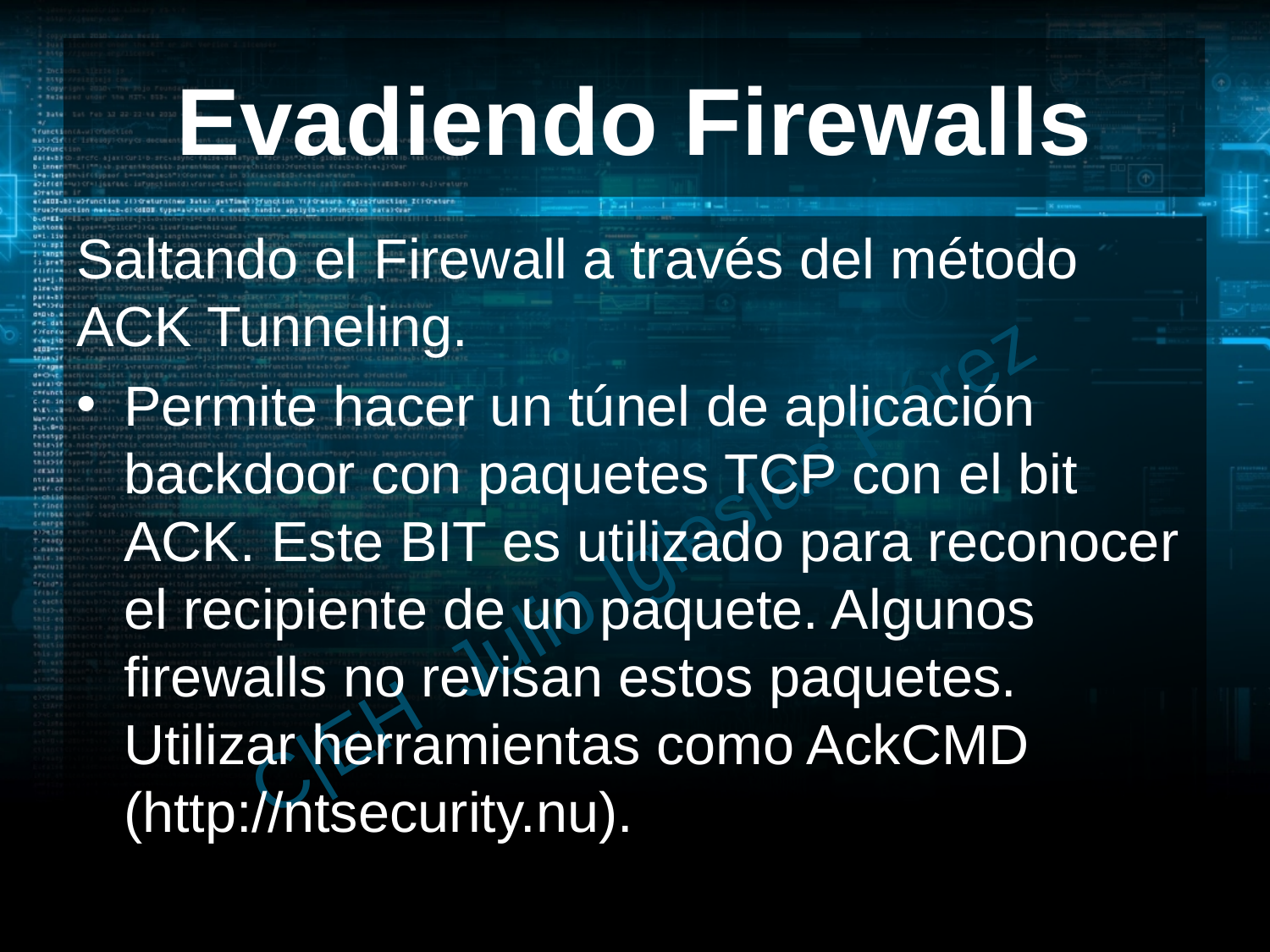

# Evadiendo Firewalls
Saltando el Firewall a través del método ACK Tunneling.
Permite hacer un túnel de aplicación backdoor con paquetes TCP con el bit ACK. Este BIT es utilizado para reconocer el recipiente de un paquete. Algunos firewalls no revisan estos paquetes. Utilizar herramientas como AckCMD (http://ntsecurity.nu).
C|EH  Julio Iglesias Pérez